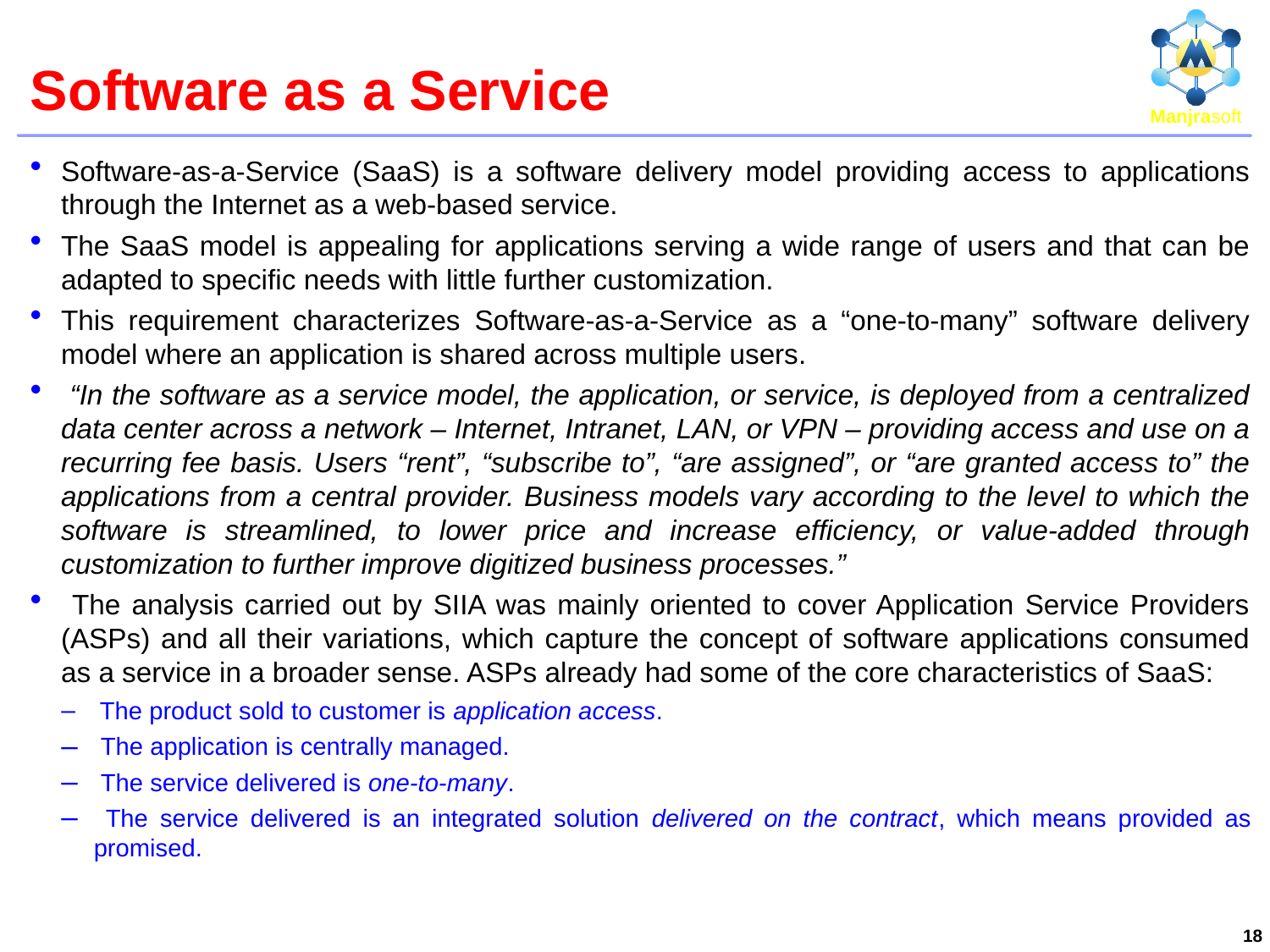

# Software as a Service
Software-as-a-Service (SaaS) is a software delivery model providing access to applications through the Internet as a web-based service.
The SaaS model is appealing for applications serving a wide range of users and that can be adapted to specific needs with little further customization.
This requirement characterizes Software-as-a-Service as a “one-to-many” software delivery model where an application is shared across multiple users.
 “In the software as a service model, the application, or service, is deployed from a centralized data center across a network – Internet, Intranet, LAN, or VPN – providing access and use on a recurring fee basis. Users “rent”, “subscribe to”, “are assigned”, or “are granted access to” the applications from a central provider. Business models vary according to the level to which the software is streamlined, to lower price and increase efficiency, or value-added through customization to further improve digitized business processes.”
 The analysis carried out by SIIA was mainly oriented to cover Application Service Providers (ASPs) and all their variations, which capture the concept of software applications consumed as a service in a broader sense. ASPs already had some of the core characteristics of SaaS:
 The product sold to customer is application access.
 The application is centrally managed.
 The service delivered is one-to-many.
 The service delivered is an integrated solution delivered on the contract, which means provided as promised.

18